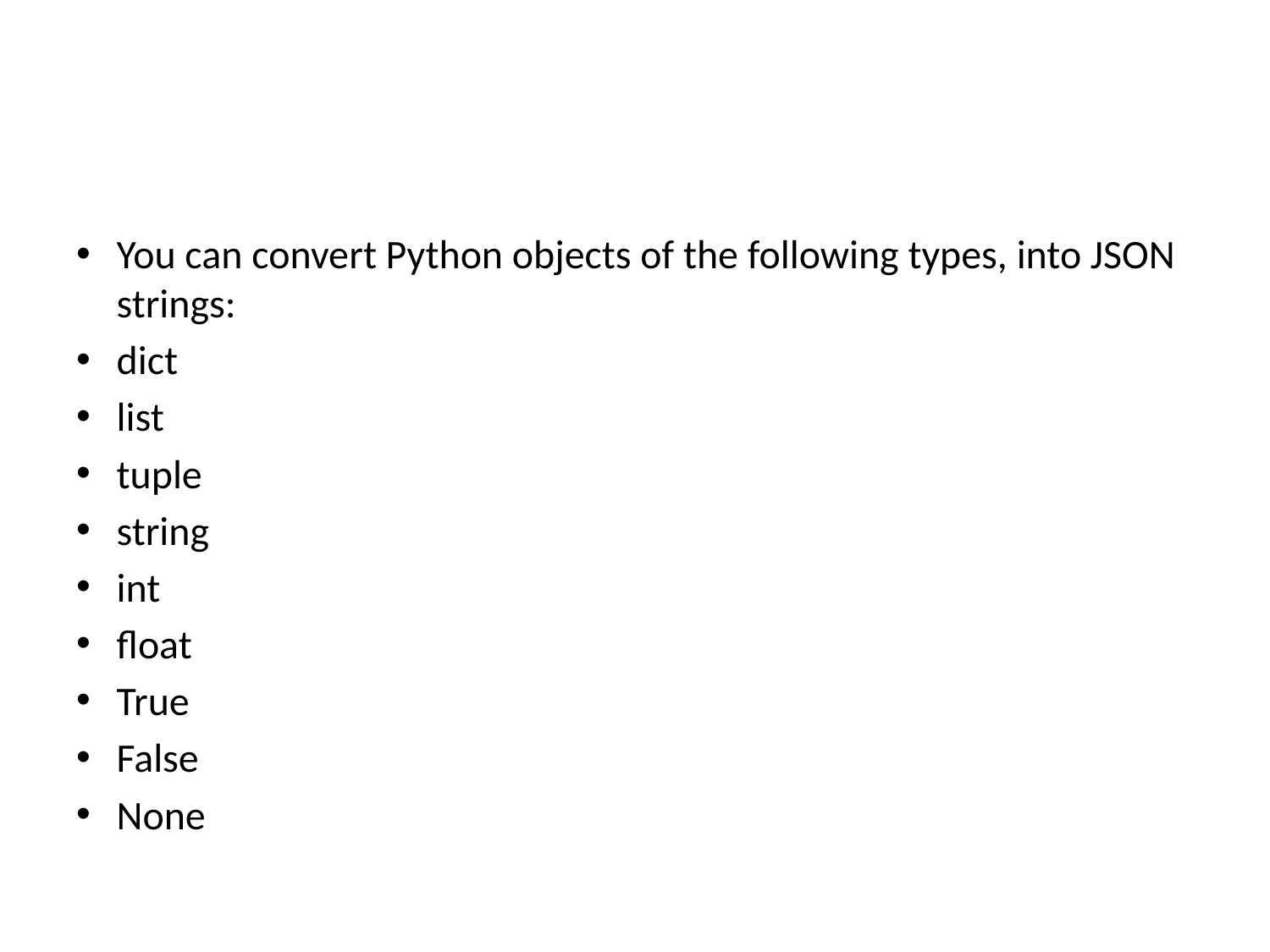

#
You can convert Python objects of the following types, into JSON strings:
dict
list
tuple
string
int
float
True
False
None